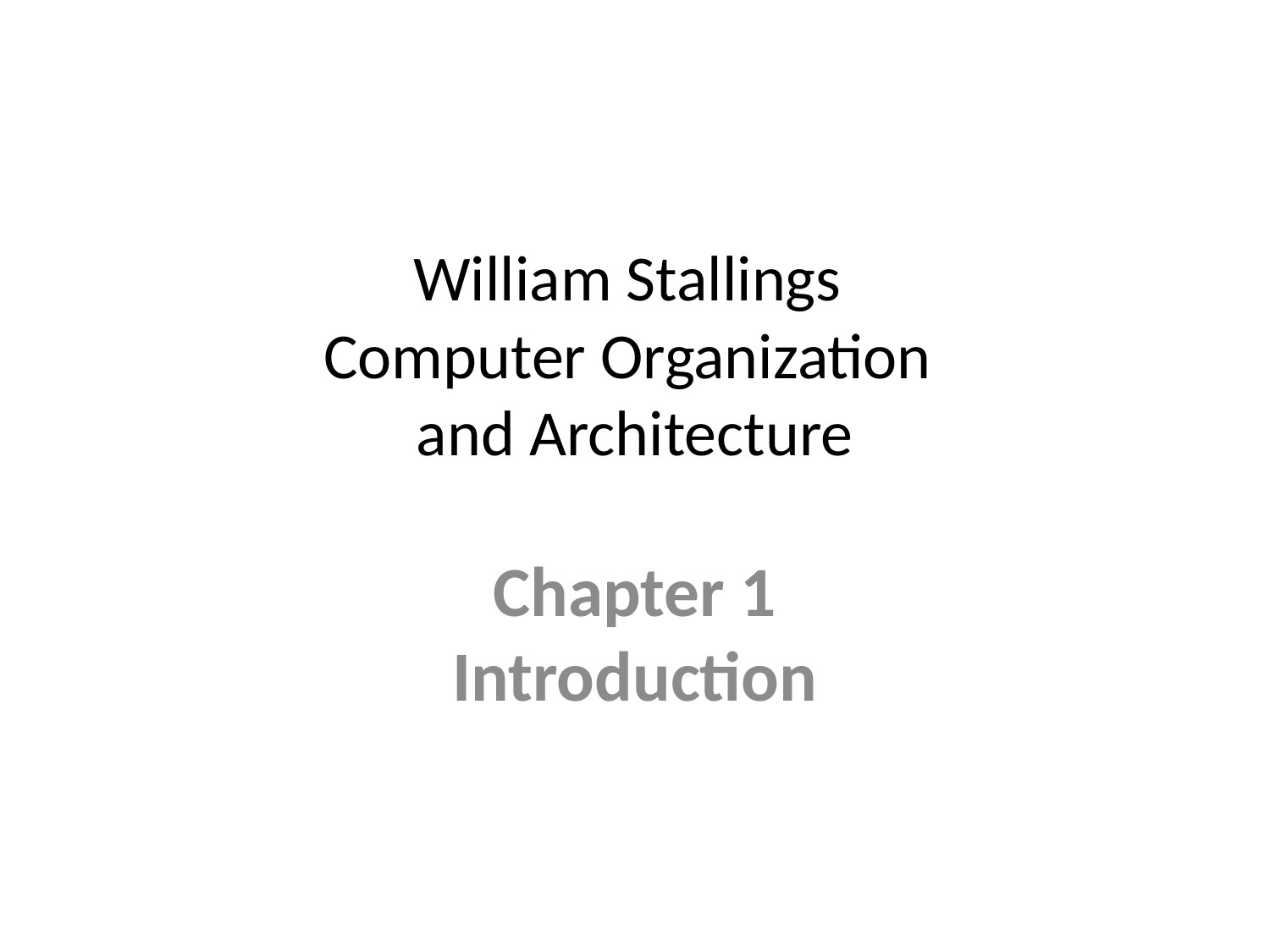

# William Stallings Computer Organization and Architecture
Chapter 1
Introduction